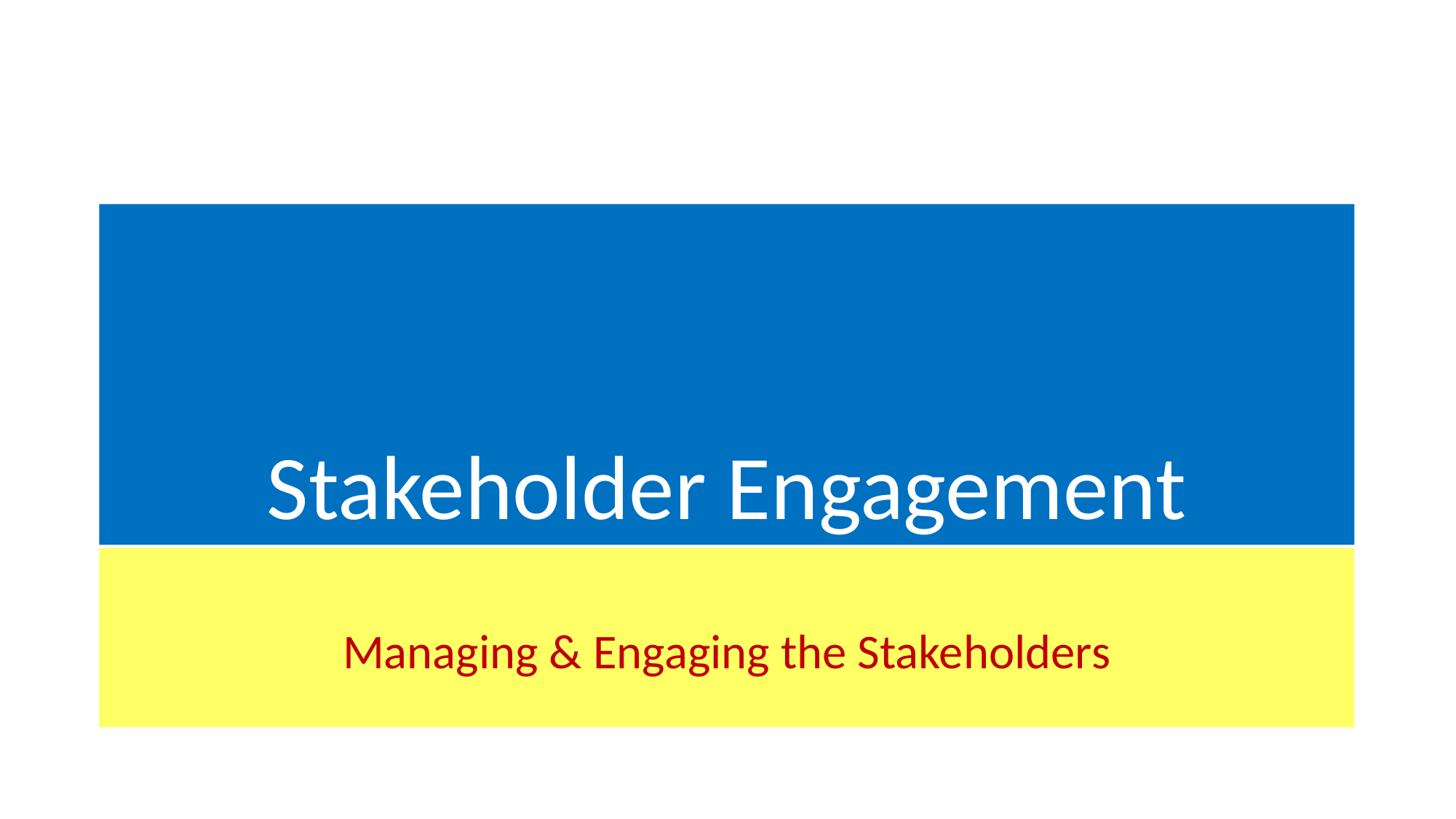

# Stakeholder Engagement

Managing & Engaging the Stakeholders